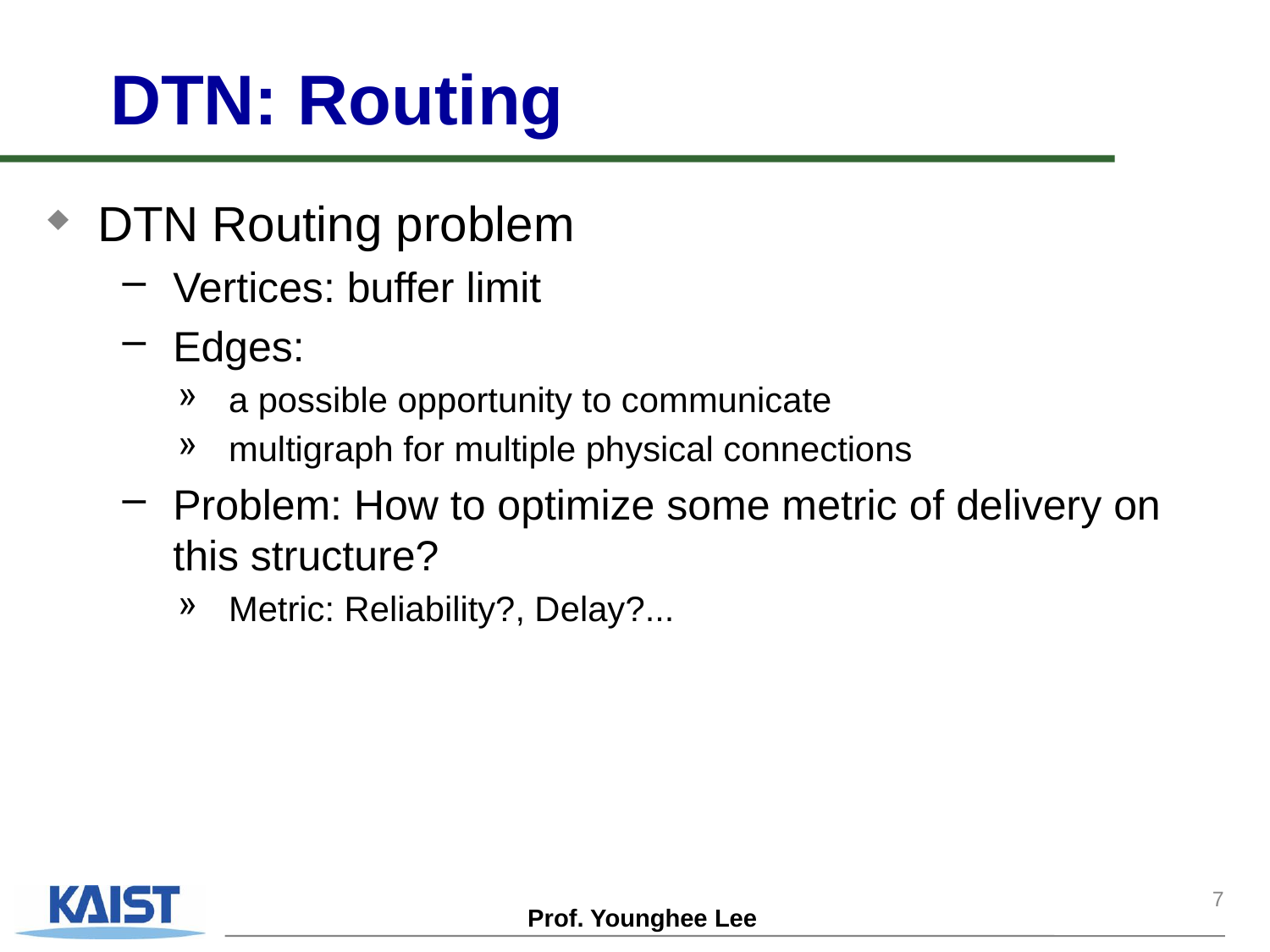

# DTN: Routing
DTN Routing problem
Vertices: buffer limit
Edges:
a possible opportunity to communicate
multigraph for multiple physical connections
Problem: How to optimize some metric of delivery on this structure?
Metric: Reliability?, Delay?...
7